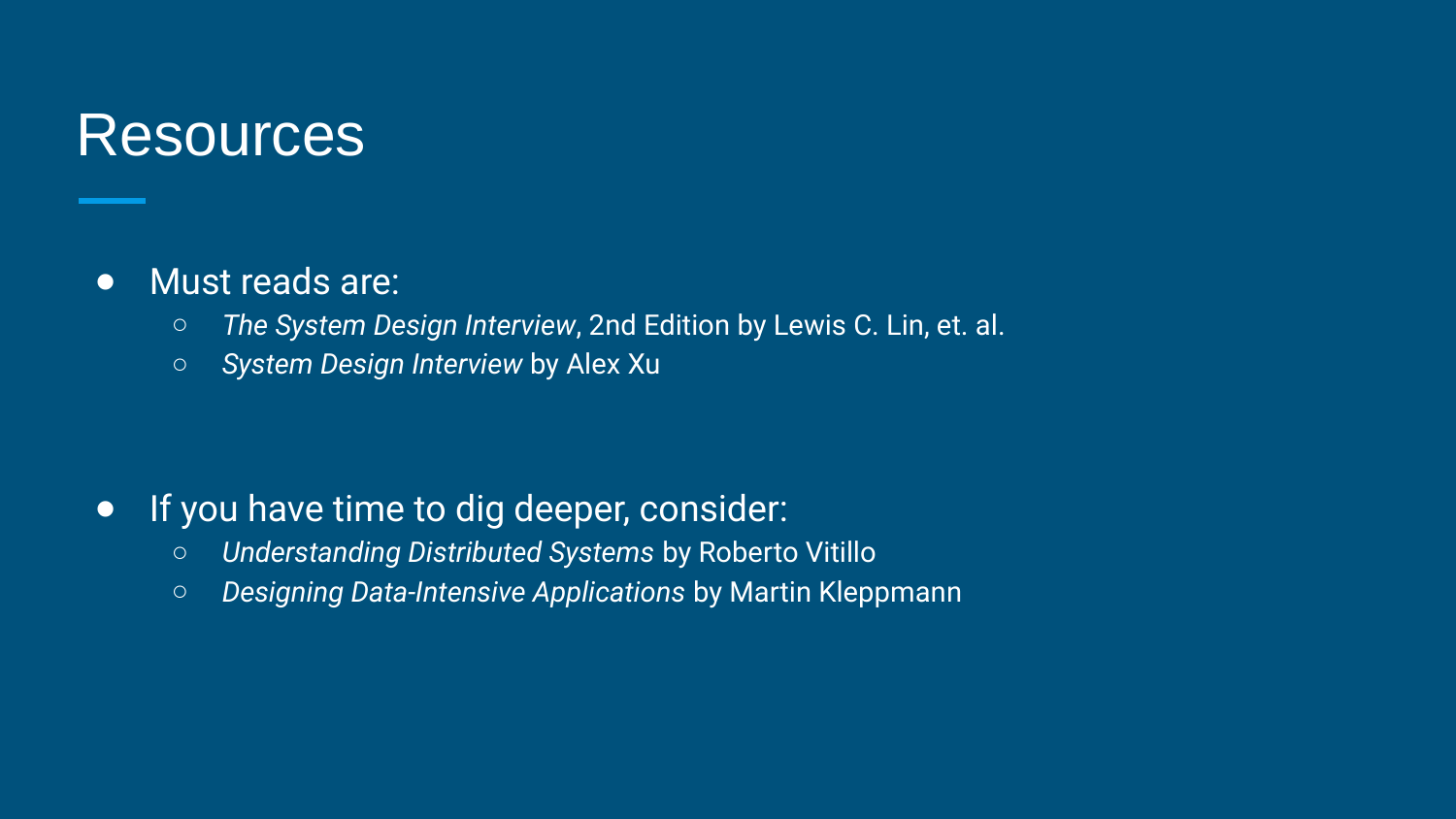

# Resources
Must reads are:
The System Design Interview, 2nd Edition by Lewis C. Lin, et. al.
System Design Interview by Alex Xu

If you have time to dig deeper, consider:
Understanding Distributed Systems by Roberto Vitillo
Designing Data-Intensive Applications by Martin Kleppmann